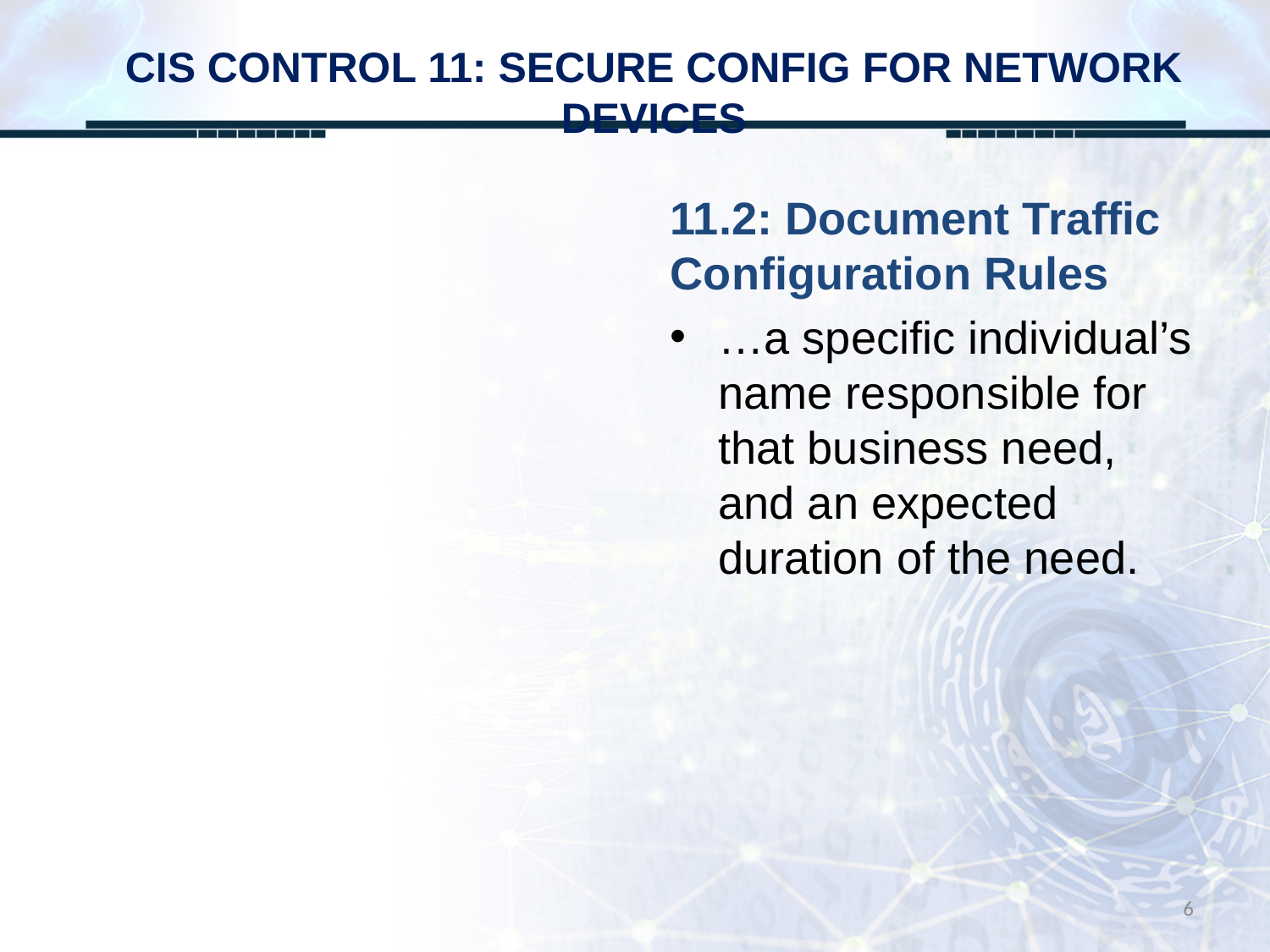

# CIS CONTROL 11: SECURE CONFIG FOR NETWORK DEVICES
11.2: Document Traffic Configuration Rules
…a specific individual’s name responsible for that business need, and an expected duration of the need.
6